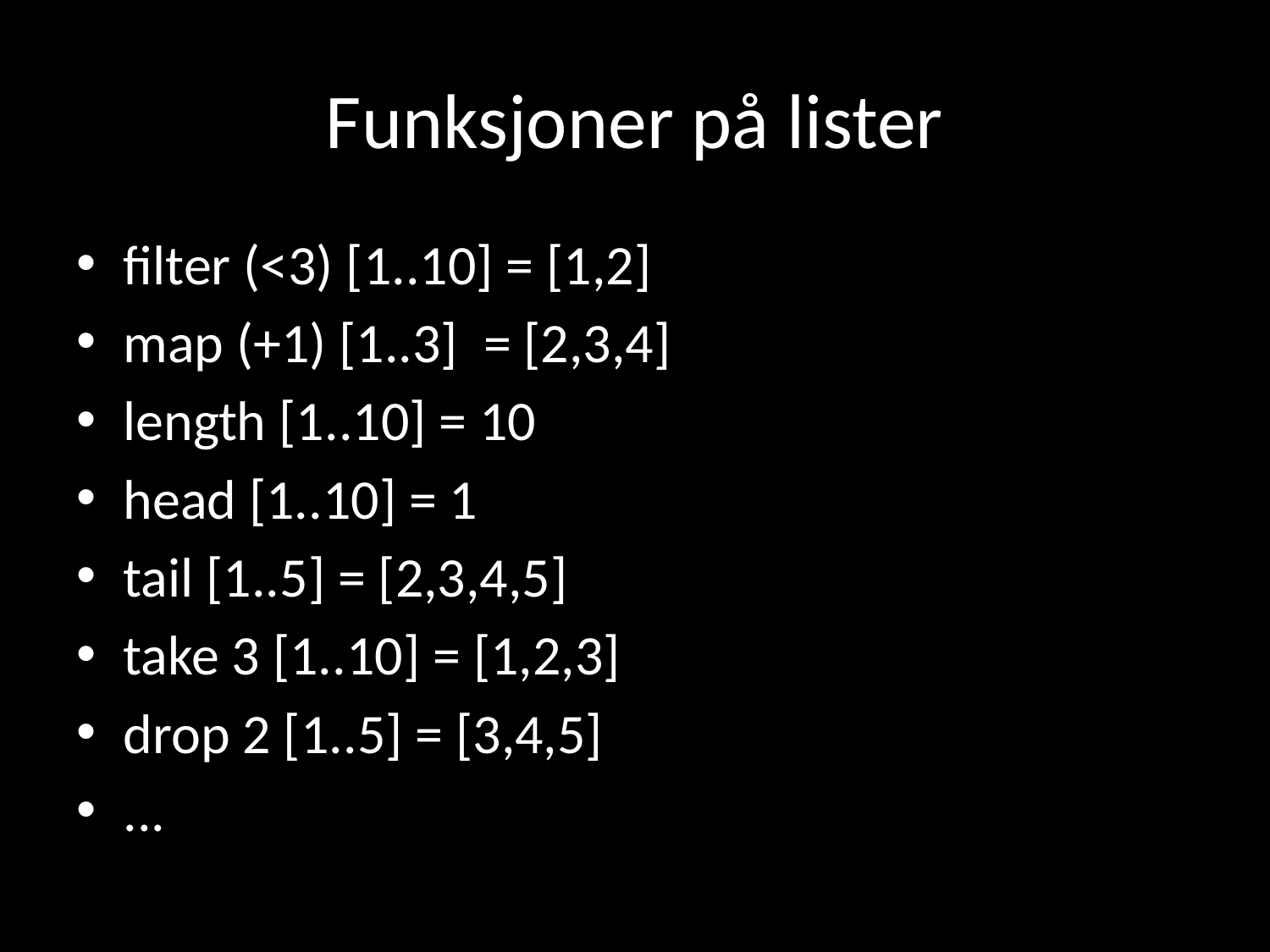

# Funksjoner på lister
filter (<3) [1..10] = [1,2]
map (+1) [1..3]  = [2,3,4]
length [1..10] = 10
head [1..10] = 1
tail [1..5] = [2,3,4,5]
take 3 [1..10] = [1,2,3]
drop 2 [1..5] = [3,4,5]
...